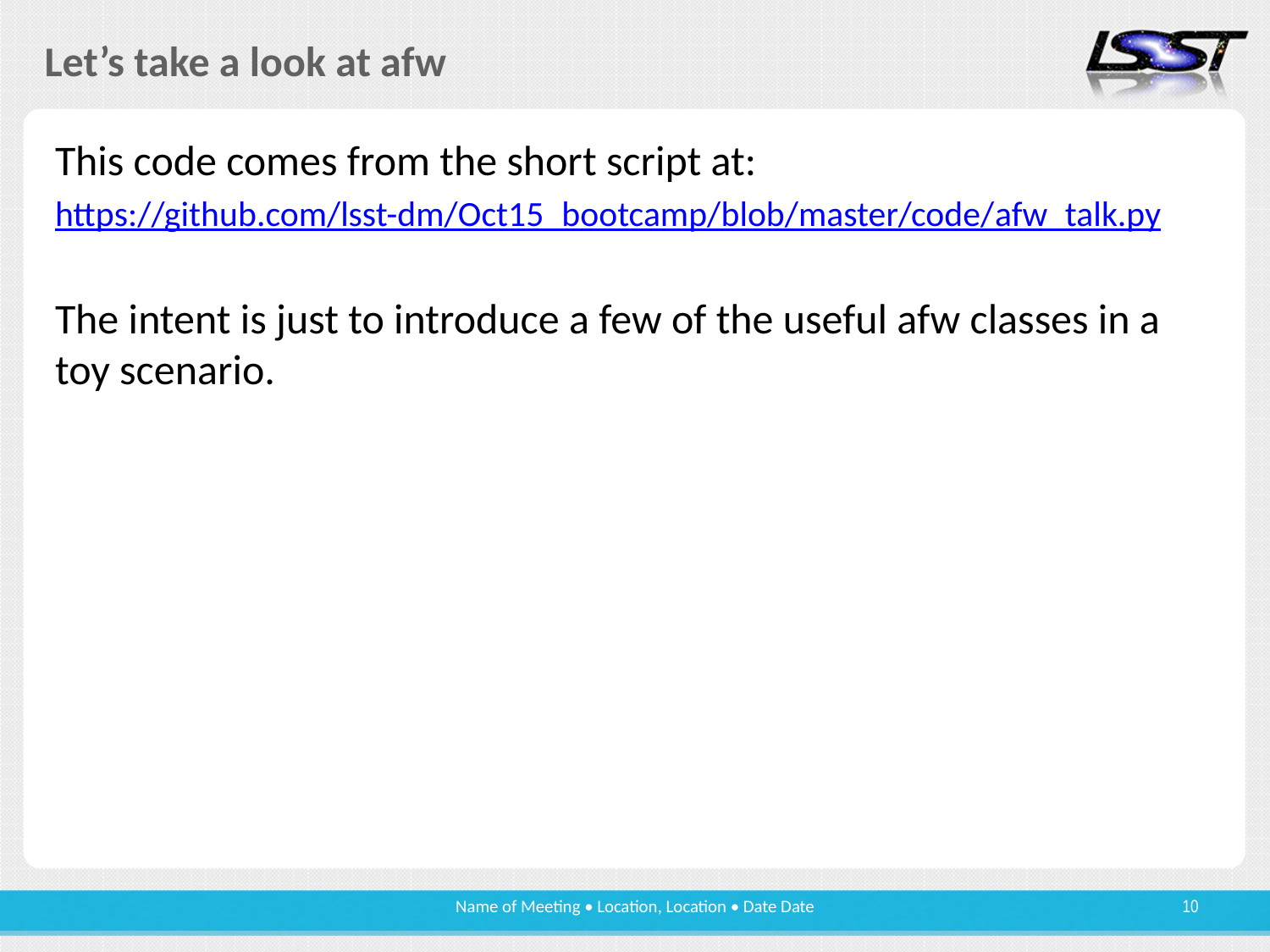

# Let’s take a look at afw
This code comes from the short script at:
https://github.com/lsst-dm/Oct15_bootcamp/blob/master/code/afw_talk.py

The intent is just to introduce a few of the useful afw classes in a toy scenario.